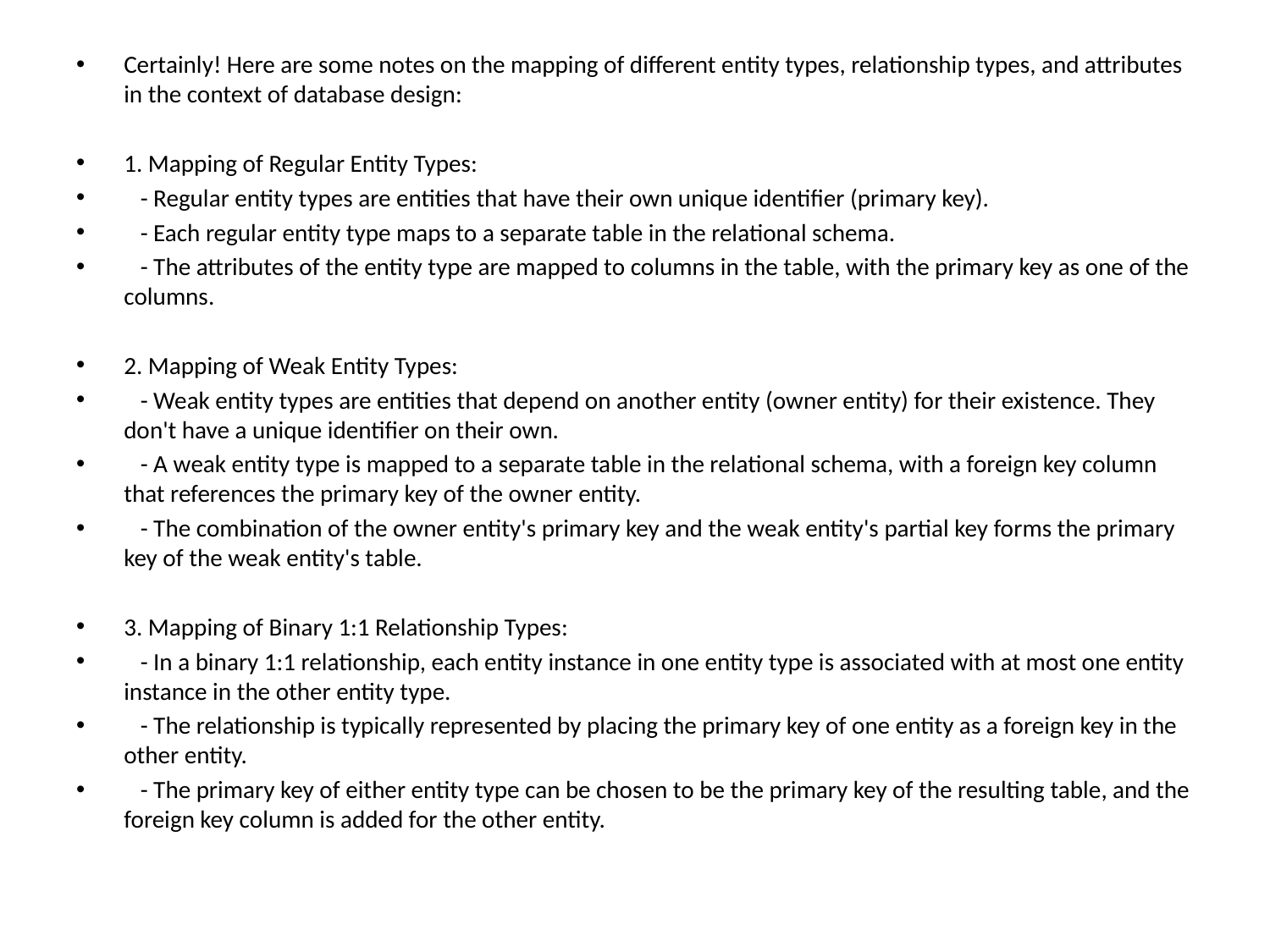

Certainly! Here are some notes on the mapping of different entity types, relationship types, and attributes in the context of database design:

1. Mapping of Regular Entity Types:
   - Regular entity types are entities that have their own unique identifier (primary key).
   - Each regular entity type maps to a separate table in the relational schema.
   - The attributes of the entity type are mapped to columns in the table, with the primary key as one of the columns.

2. Mapping of Weak Entity Types:
   - Weak entity types are entities that depend on another entity (owner entity) for their existence. They don't have a unique identifier on their own.
   - A weak entity type is mapped to a separate table in the relational schema, with a foreign key column that references the primary key of the owner entity.
   - The combination of the owner entity's primary key and the weak entity's partial key forms the primary key of the weak entity's table.

3. Mapping of Binary 1:1 Relationship Types:
   - In a binary 1:1 relationship, each entity instance in one entity type is associated with at most one entity instance in the other entity type.
   - The relationship is typically represented by placing the primary key of one entity as a foreign key in the other entity.
   - The primary key of either entity type can be chosen to be the primary key of the resulting table, and the foreign key column is added for the other entity.